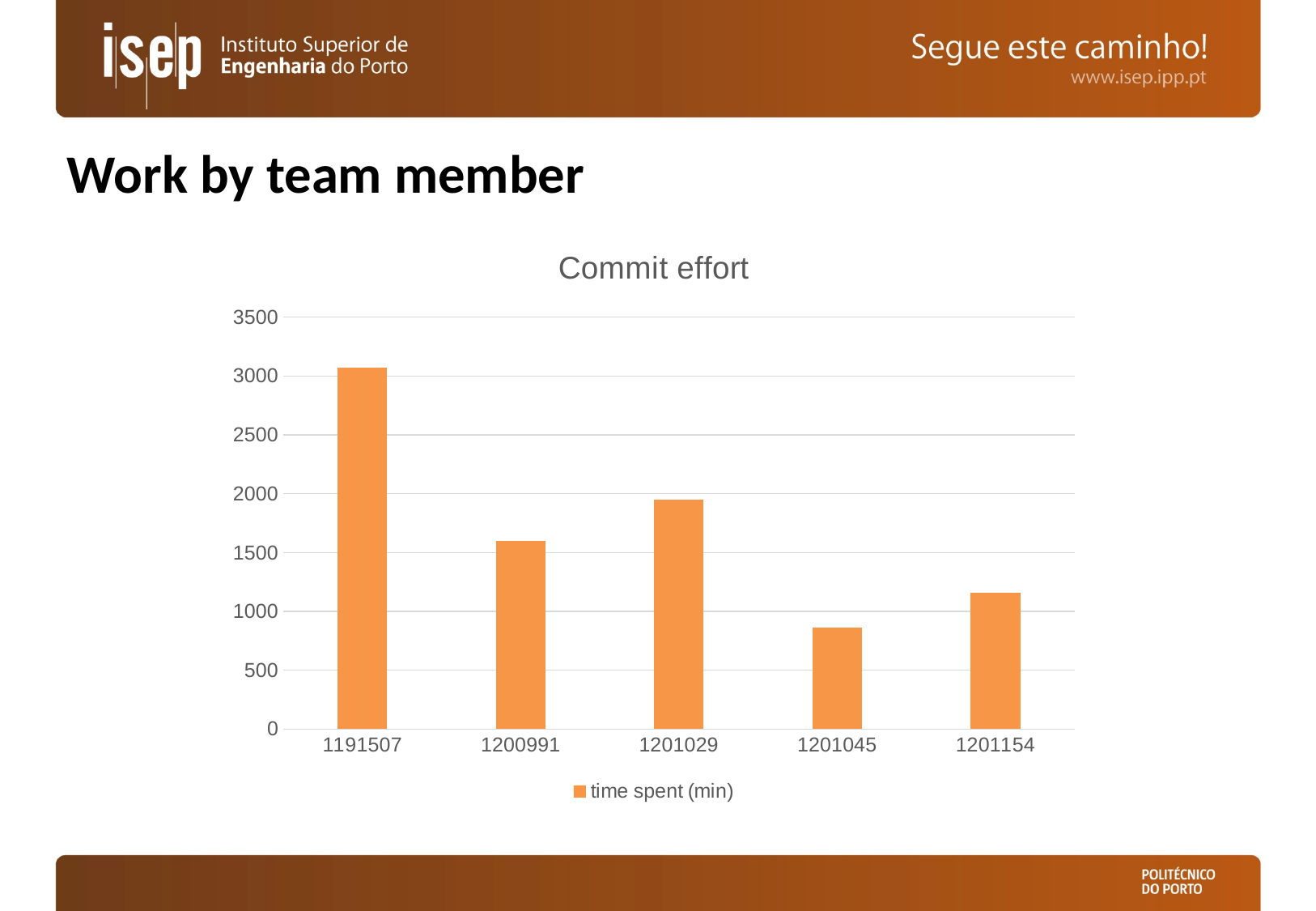

Work by team member

### Chart: Commit effort

| Category | time spent (min) |
|---|---|
| 1191507 | 3070.0 |
| 1200991 | 1600.0 |
| 1201029 | 1951.0 |
| 1201045 | 860.0 |
| 1201154 | 1155.0 |